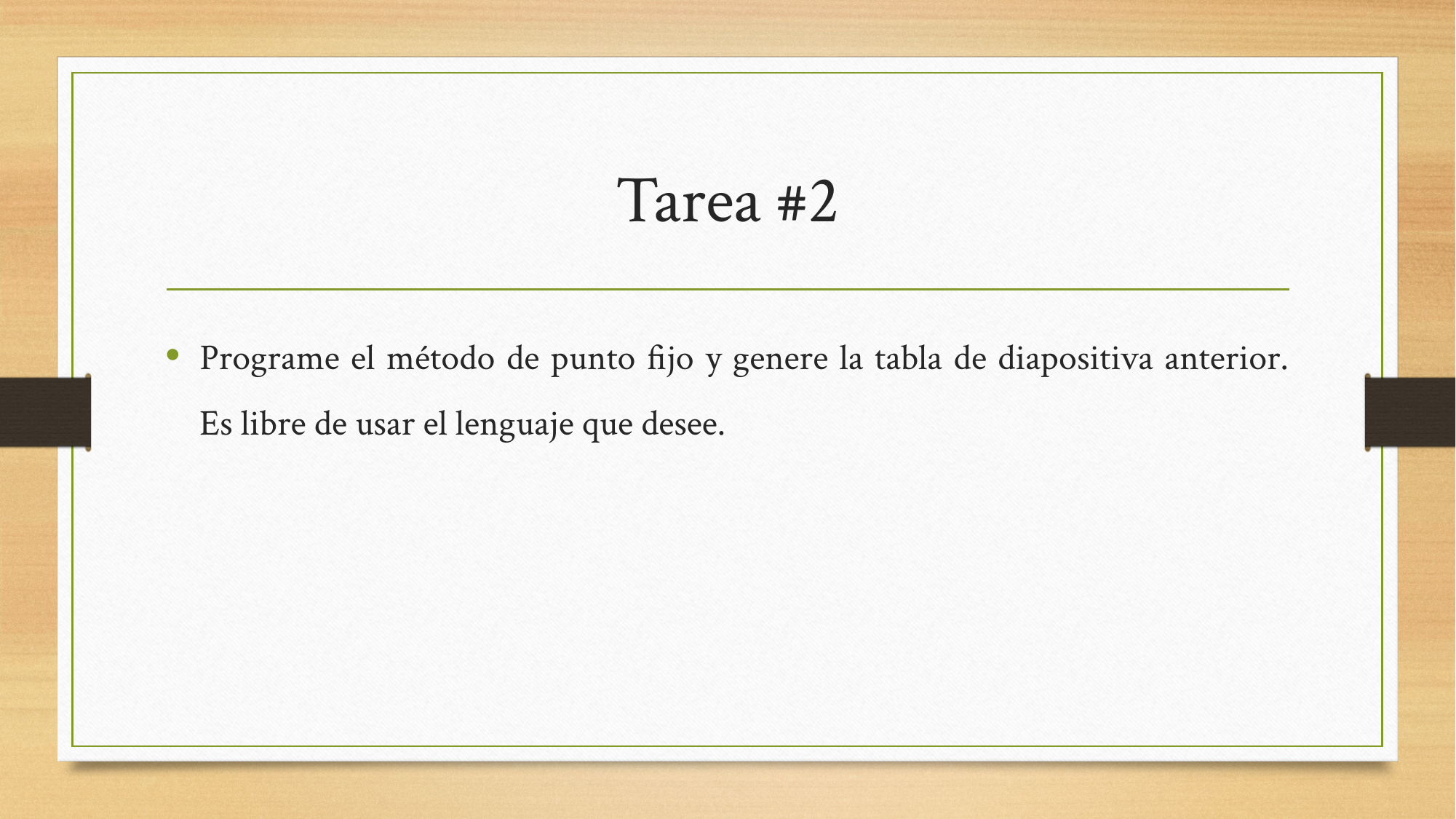

# Tarea #2
Programe el método de punto fijo y genere la tabla de diapositiva anterior. Es libre de usar el lenguaje que desee.